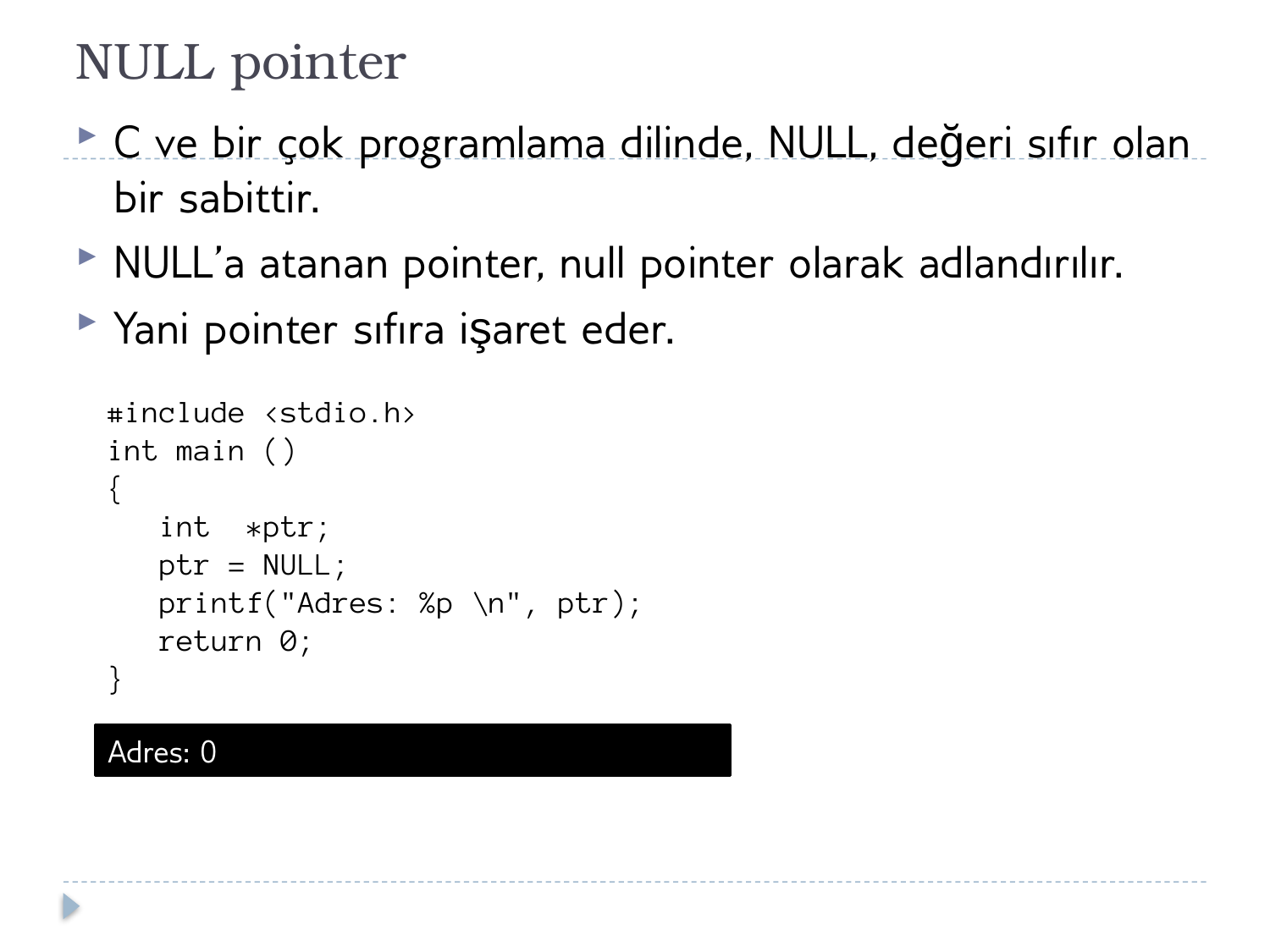

# NULL pointer
C ve bir çok programlama dilinde, NULL, değeri sıfır olan bir sabittir.
NULL’a atanan pointer, null pointer olarak adlandırılır.
Yani pointer sıfıra işaret eder.
#include <stdio.h>
int main ()
{
   int  *ptr;
   ptr = NULL;
   printf("Adres: %p \n", ptr);
   return 0;
}
Adres: 0